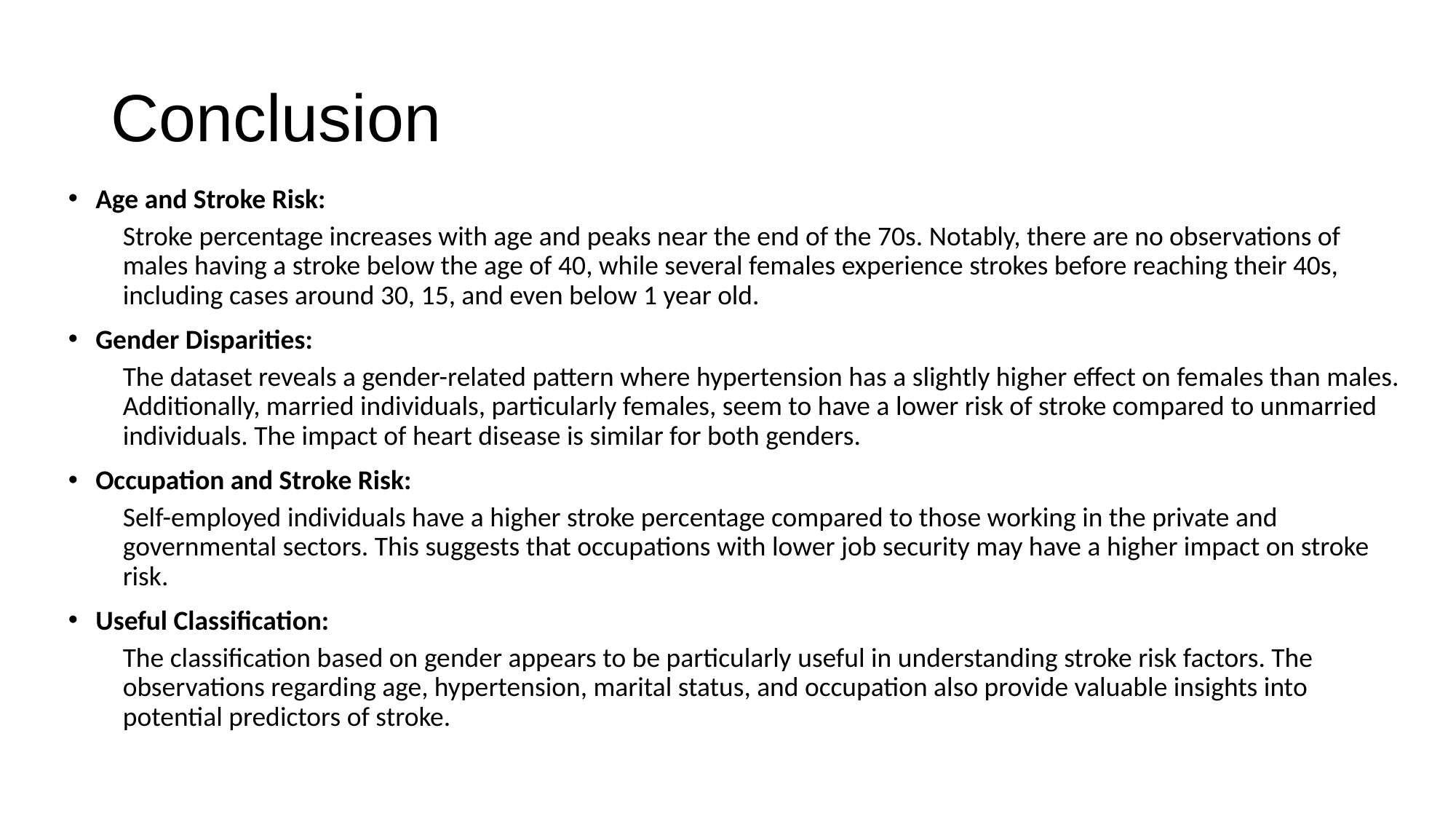

# Conclusion
Age and Stroke Risk:
Stroke percentage increases with age and peaks near the end of the 70s. Notably, there are no observations of males having a stroke below the age of 40, while several females experience strokes before reaching their 40s, including cases around 30, 15, and even below 1 year old.
Gender Disparities:
The dataset reveals a gender-related pattern where hypertension has a slightly higher effect on females than males. Additionally, married individuals, particularly females, seem to have a lower risk of stroke compared to unmarried individuals. The impact of heart disease is similar for both genders.
Occupation and Stroke Risk:
Self-employed individuals have a higher stroke percentage compared to those working in the private and governmental sectors. This suggests that occupations with lower job security may have a higher impact on stroke risk.
Useful Classification:
The classification based on gender appears to be particularly useful in understanding stroke risk factors. The observations regarding age, hypertension, marital status, and occupation also provide valuable insights into potential predictors of stroke.